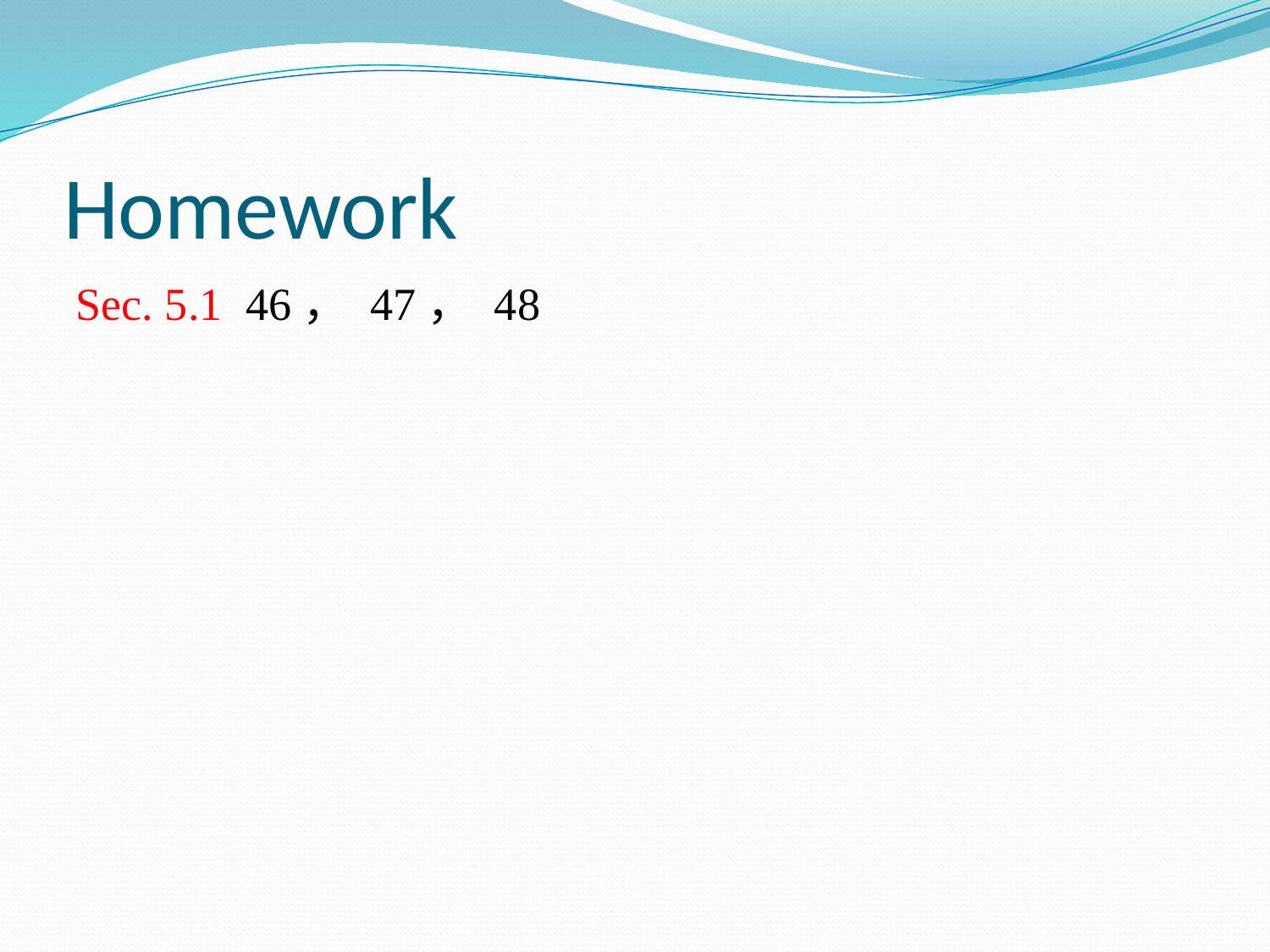

# Homework
Sec. 5.1  46， 47， 48